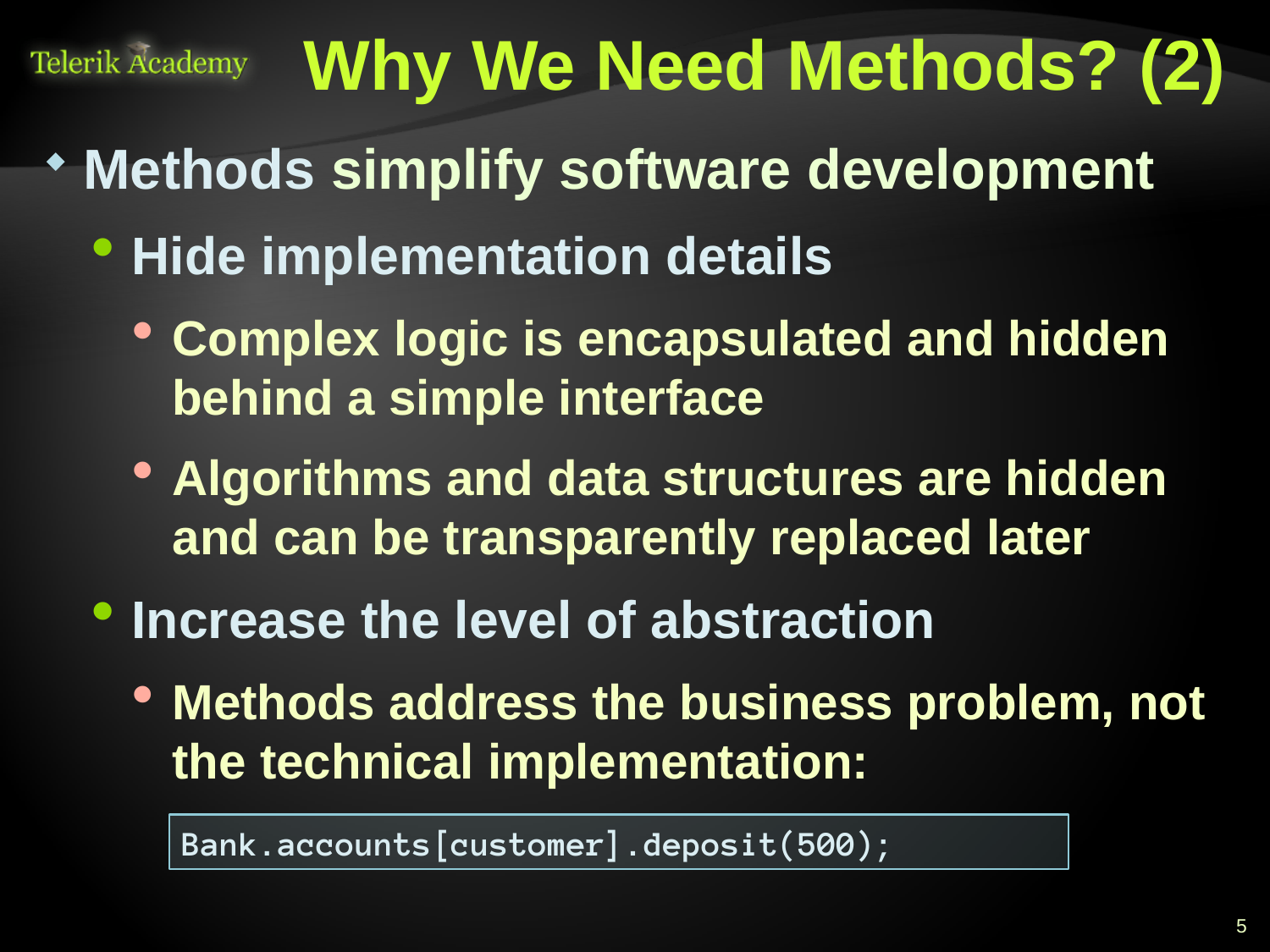

# Why We Need Methods? (2)
Methods simplify software development
Hide implementation details
Complex logic is encapsulated and hidden behind a simple interface
Algorithms and data structures are hidden and can be transparently replaced later
Increase the level of abstraction
Methods address the business problem, not the technical implementation:
Bank.accounts[customer].deposit(500);
5